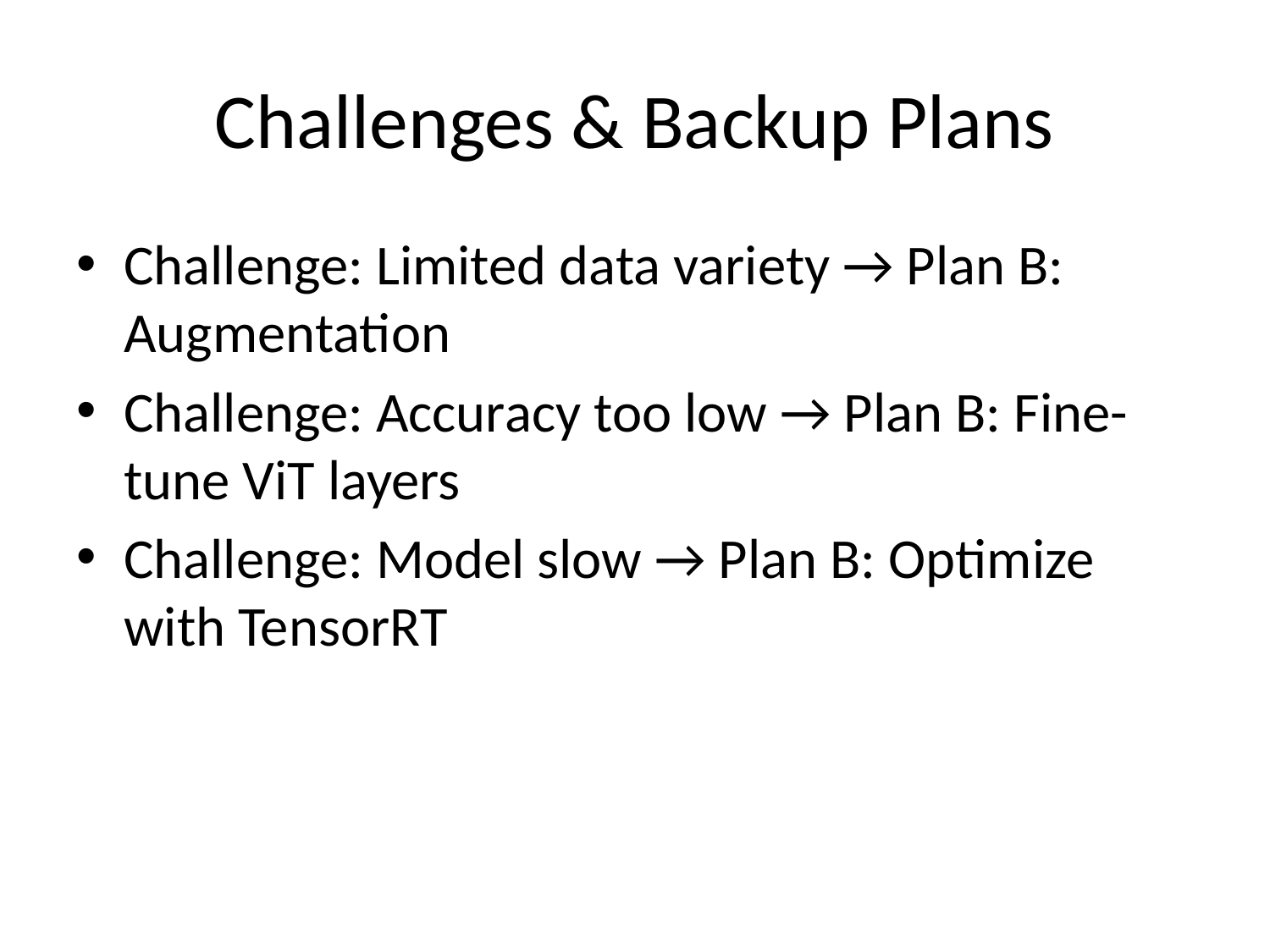

# Challenges & Backup Plans
Challenge: Limited data variety → Plan B: Augmentation
Challenge: Accuracy too low → Plan B: Fine-tune ViT layers
Challenge: Model slow → Plan B: Optimize with TensorRT